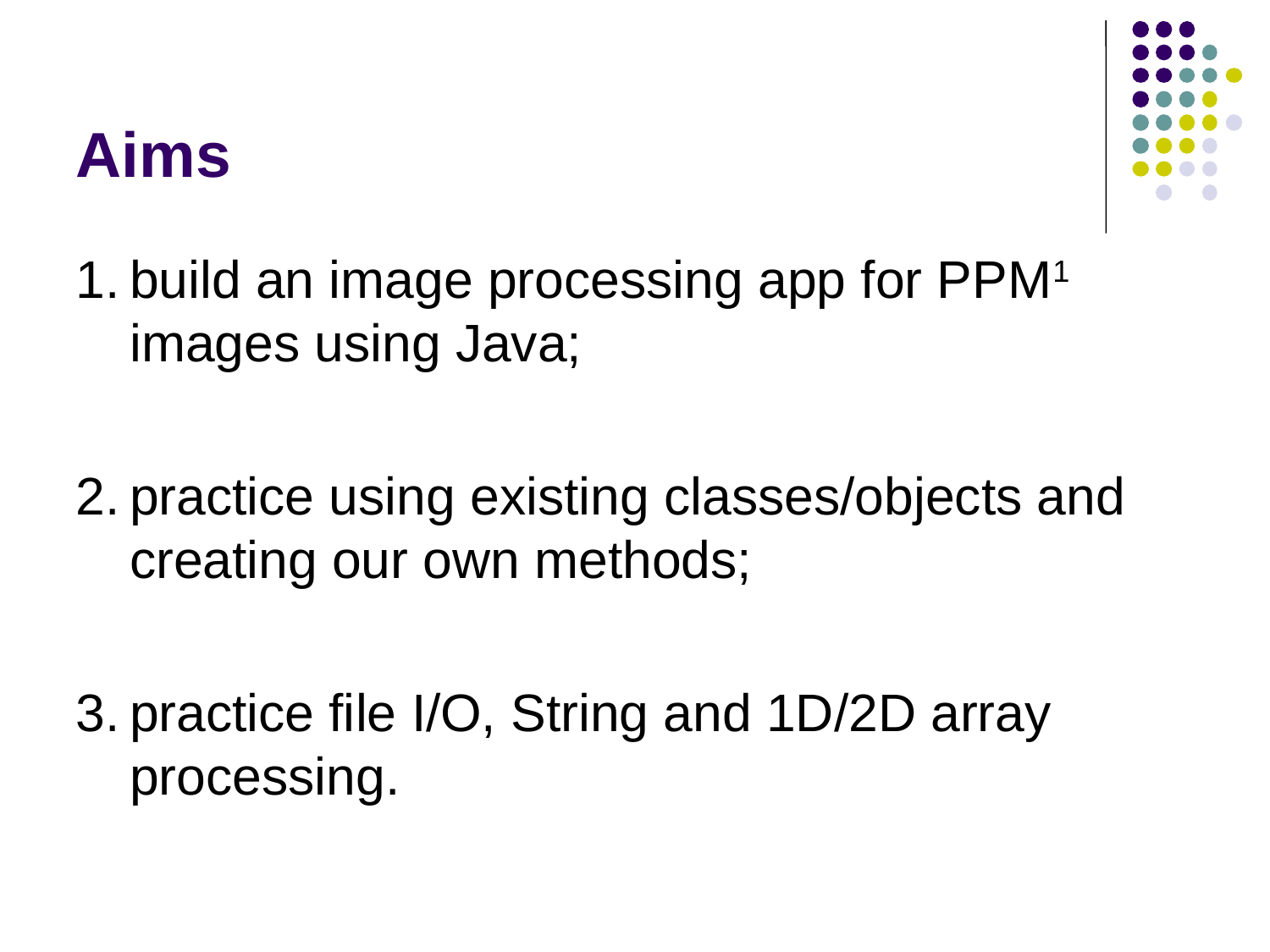

# Aims
build an image processing app for PPM1 images using Java;

practice using existing classes/objects and creating our own methods;

practice file I/O, String and 1D/2D array processing.